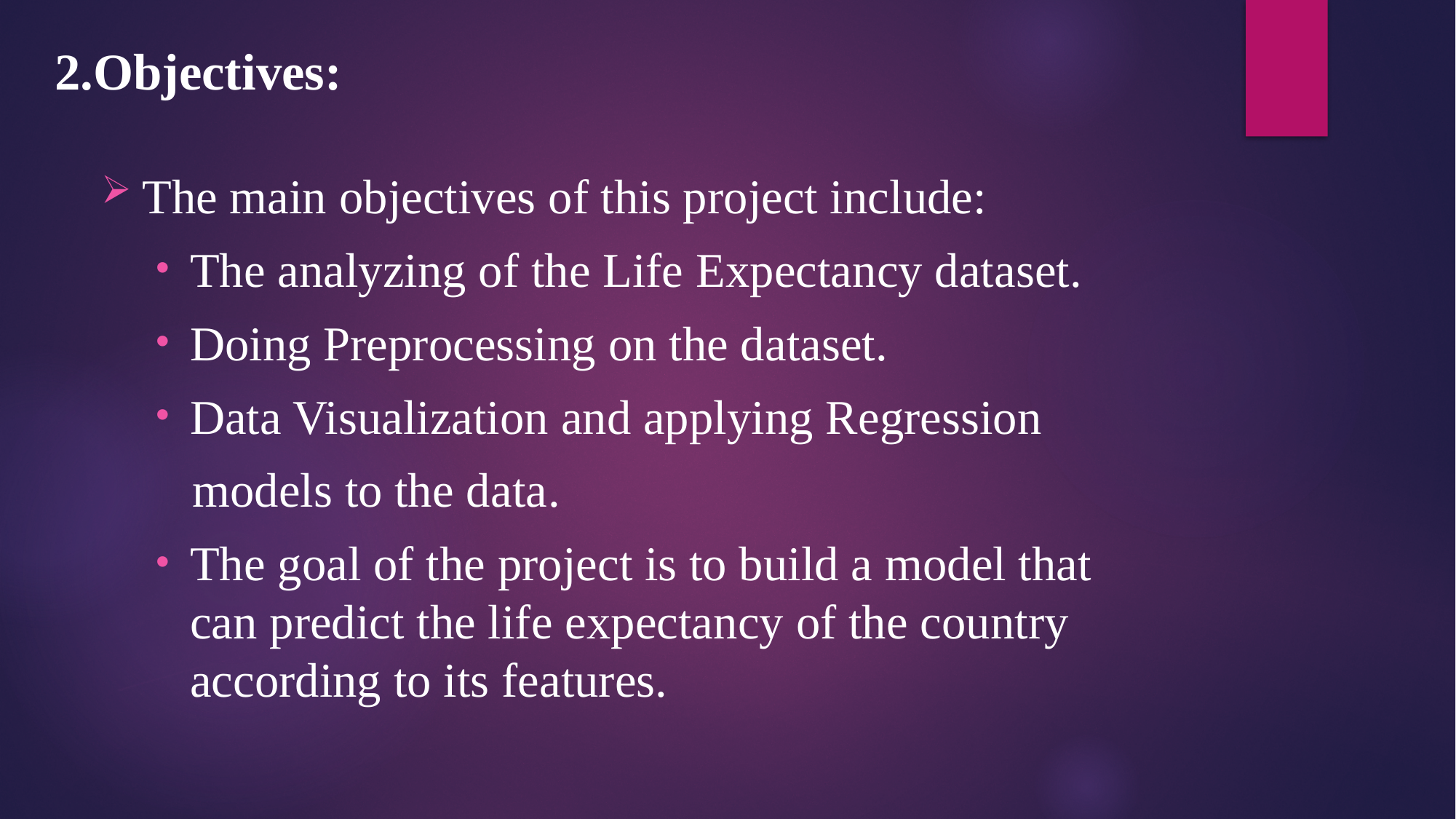

# 2.Objectives:
The main objectives of this project include:​
The analyzing of the Life Expectancy dataset.​
Doing Preprocessing on the dataset.
Data Visualization and applying Regression
   models to the data​.
The goal of the project is to build a model that can predict the life expectancy of the country according to its features.​